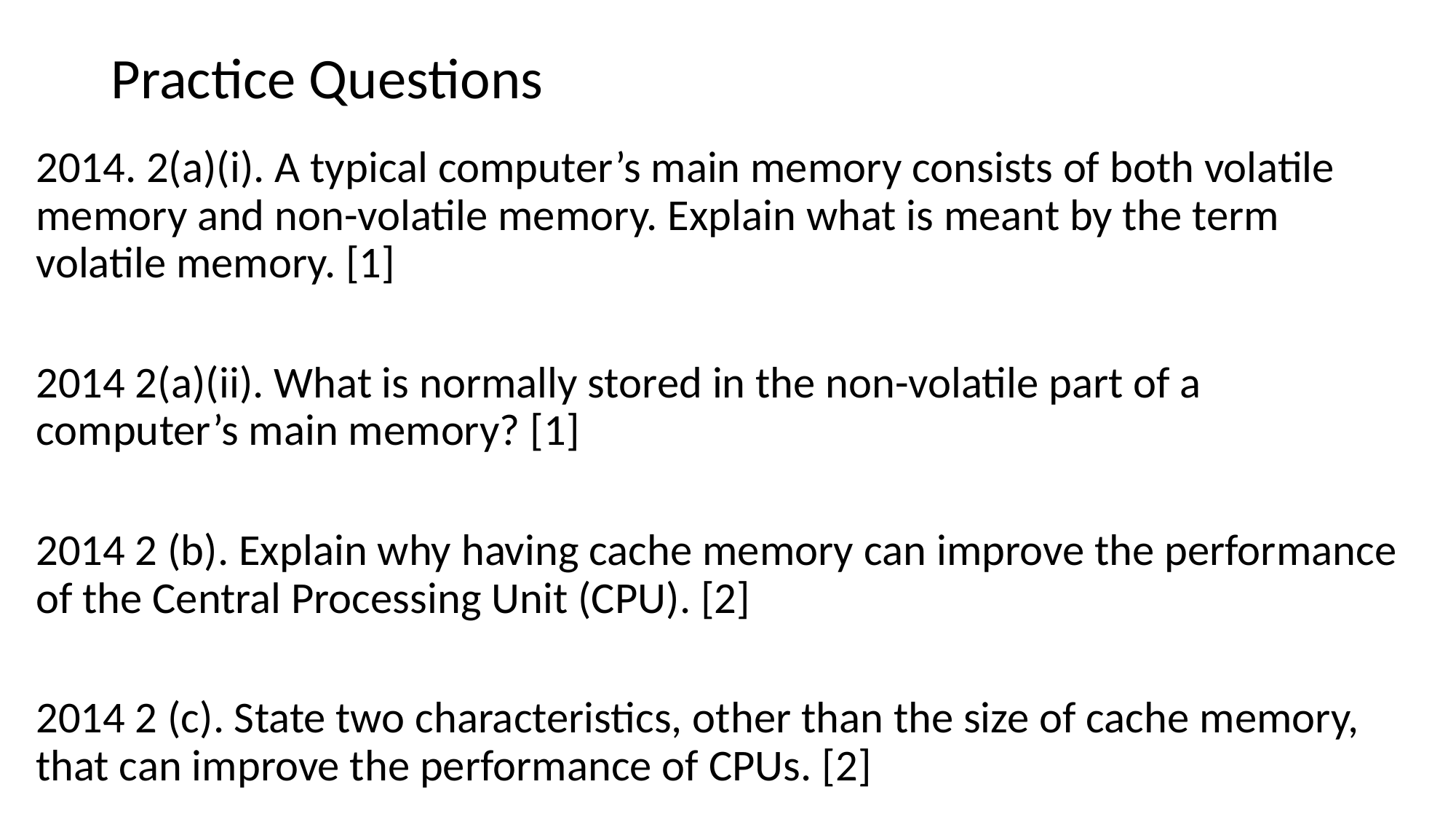

# Practice Questions
2014. 2(a)(i). A typical computer’s main memory consists of both volatile memory and non-volatile memory. Explain what is meant by the term volatile memory. [1]

2014 2(a)(ii). What is normally stored in the non-volatile part of a computer’s main memory? [1]

2014 2 (b). Explain why having cache memory can improve the performance of the Central Processing Unit (CPU). [2]

2014 2 (c). State two characteristics, other than the size of cache memory, that can improve the performance of CPUs. [2]